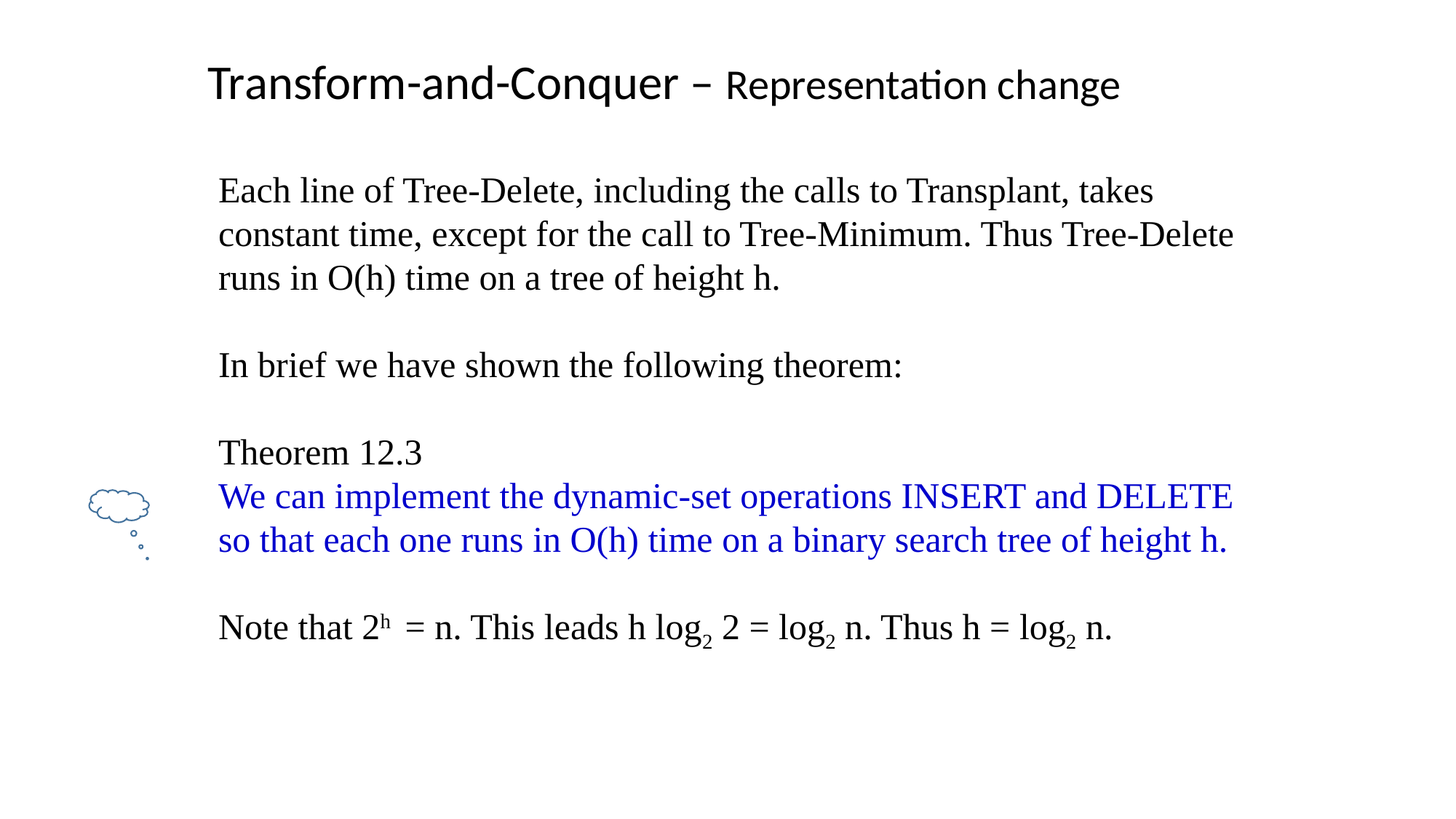

Transform-and-Conquer – Representation change
Each line of Tree-Delete, including the calls to Transplant, takes constant time, except for the call to Tree-Minimum. Thus Tree-Delete runs in O(h) time on a tree of height h.

In brief we have shown the following theorem:

Theorem 12.3
We can implement the dynamic-set operations INSERT and DELETE so that each one runs in O(h) time on a binary search tree of height h.

Note that 2h  = n. This leads h log2 2 = log2 n. Thus h = log2 n.